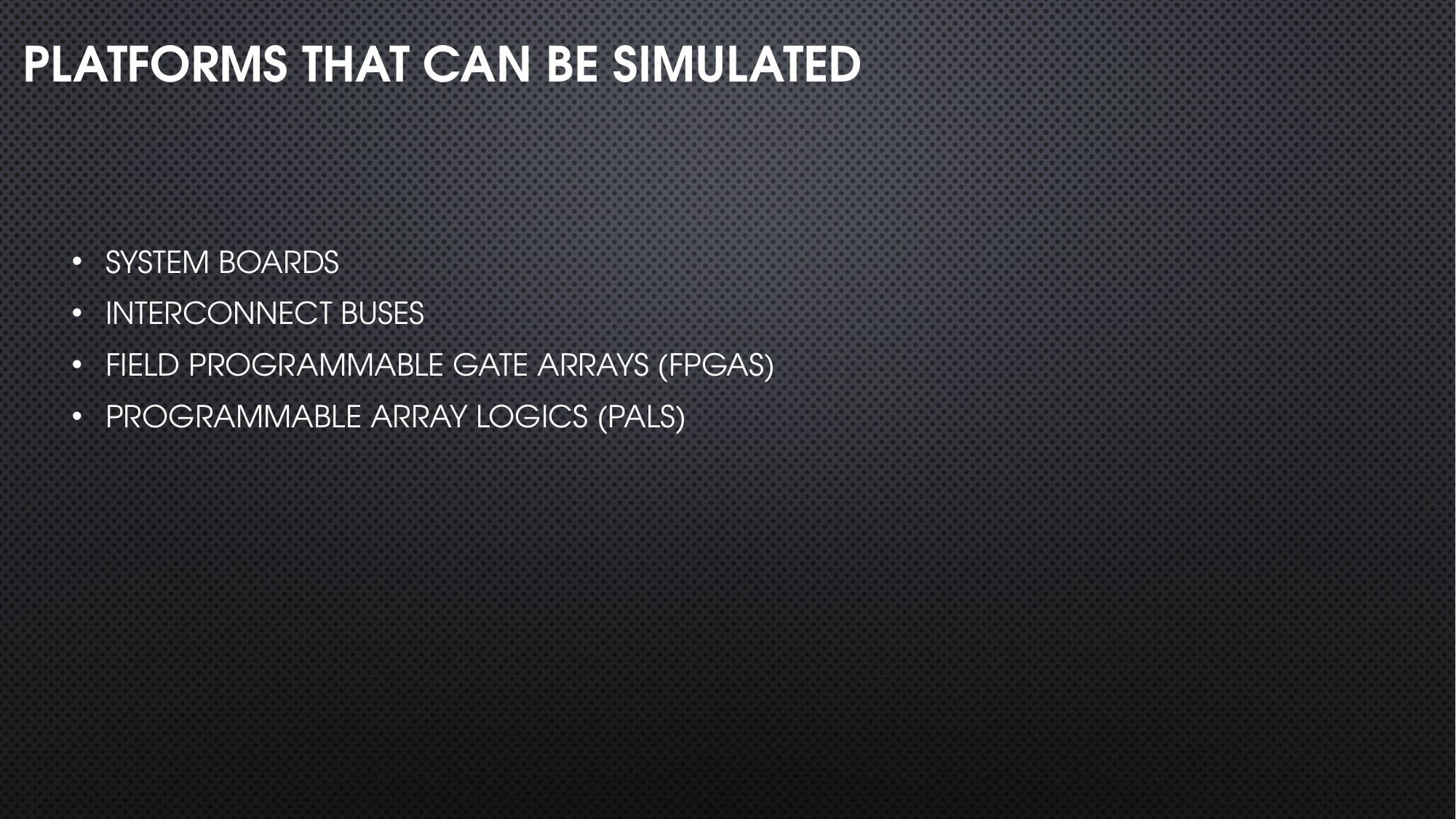

# Platforms that can be simulated
System Boards
Interconnect Buses
Field Programmable Gate Arrays (FPGAs)
Programmable Array Logics (PALs)